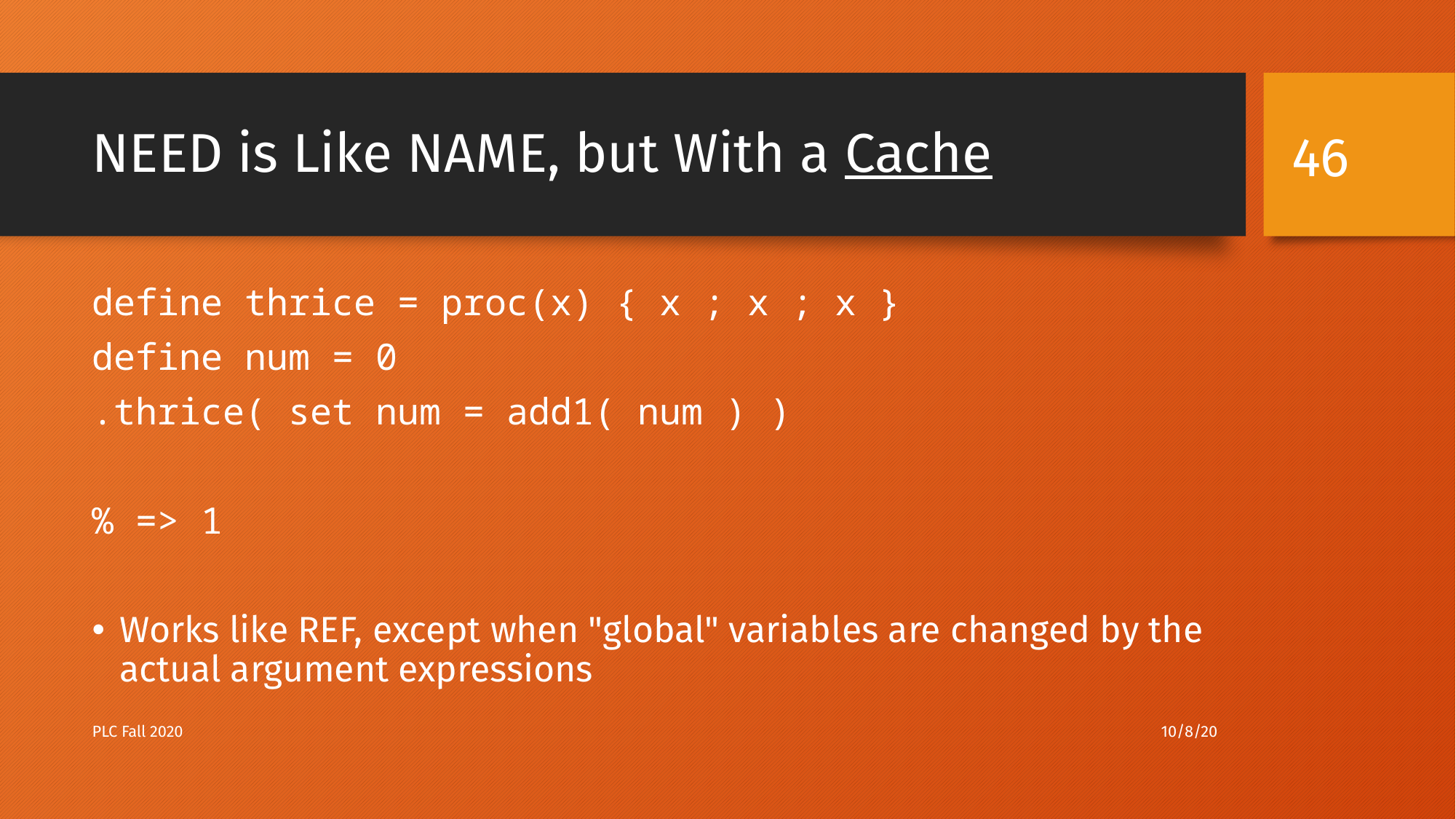

46
# NEED is Like NAME, but With a Cache
define thrice = proc(x) { x ; x ; x }
define num = 0
.thrice( set num = add1( num ) )

% => 1

Works like REF, except when "global" variables are changed by the actual argument expressions
10/8/20
PLC Fall 2020